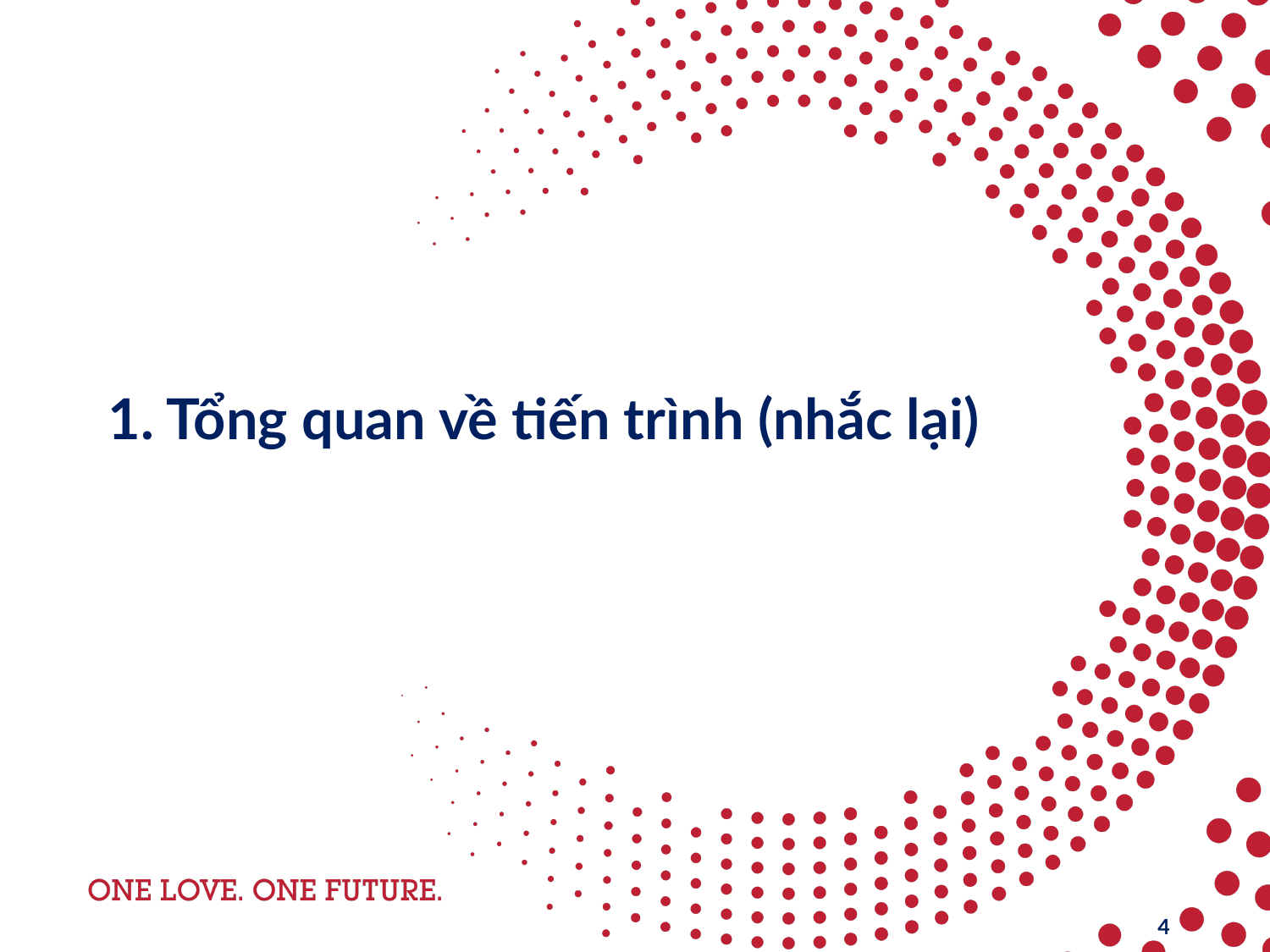

# 1. Tổng quan về tiến trình (nhắc lại)

4